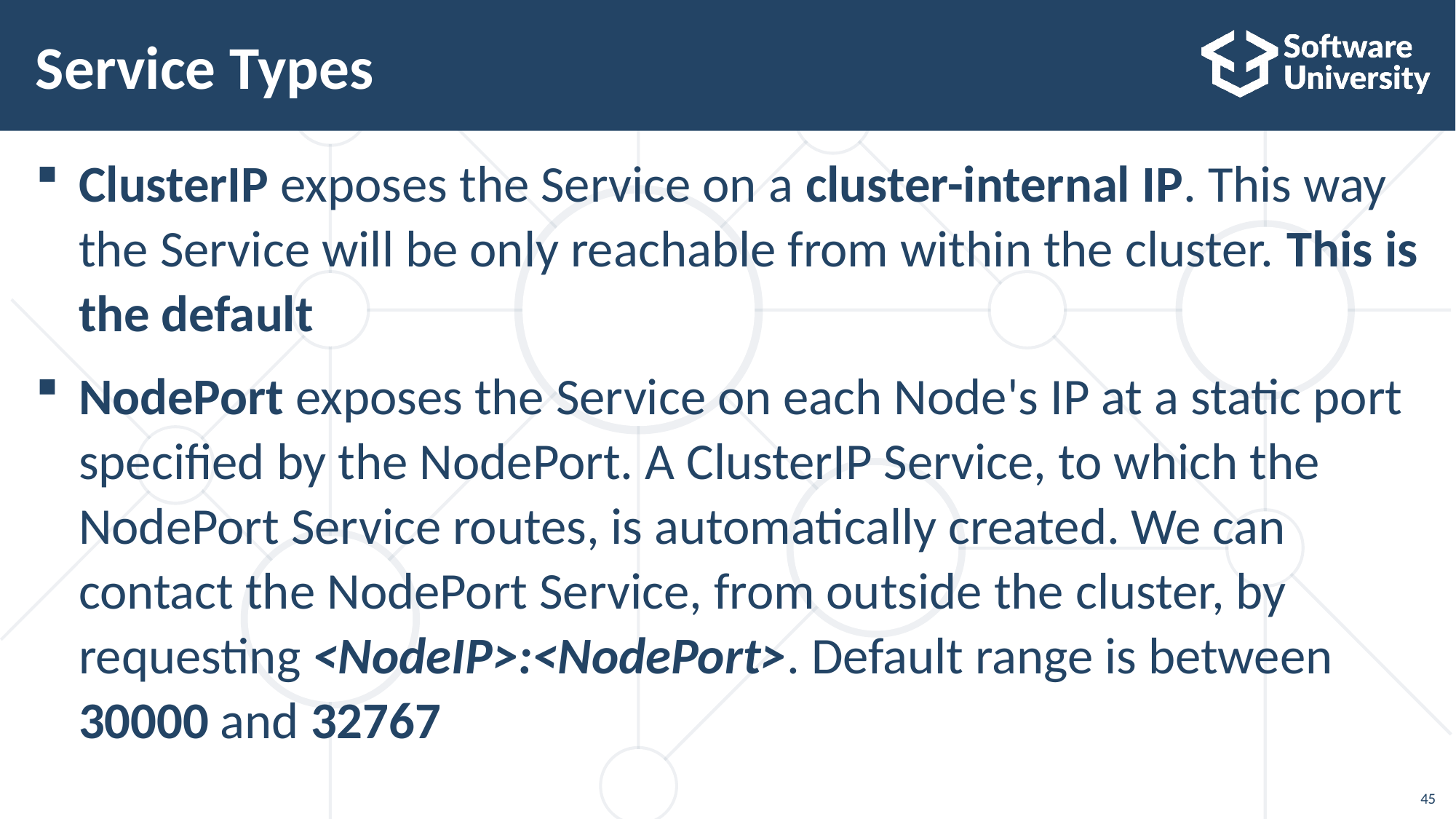

# Service Types
ClusterIP exposes the Service on a cluster-internal IP. This way the Service will be only reachable from within the cluster. This is the default
NodePort exposes the Service on each Node's IP at a static port specified by the NodePort. A ClusterIP Service, to which the NodePort Service routes, is automatically created. We can contact the NodePort Service, from outside the cluster, by requesting <NodeIP>:<NodePort>. Default range is between 30000 and 32767
45